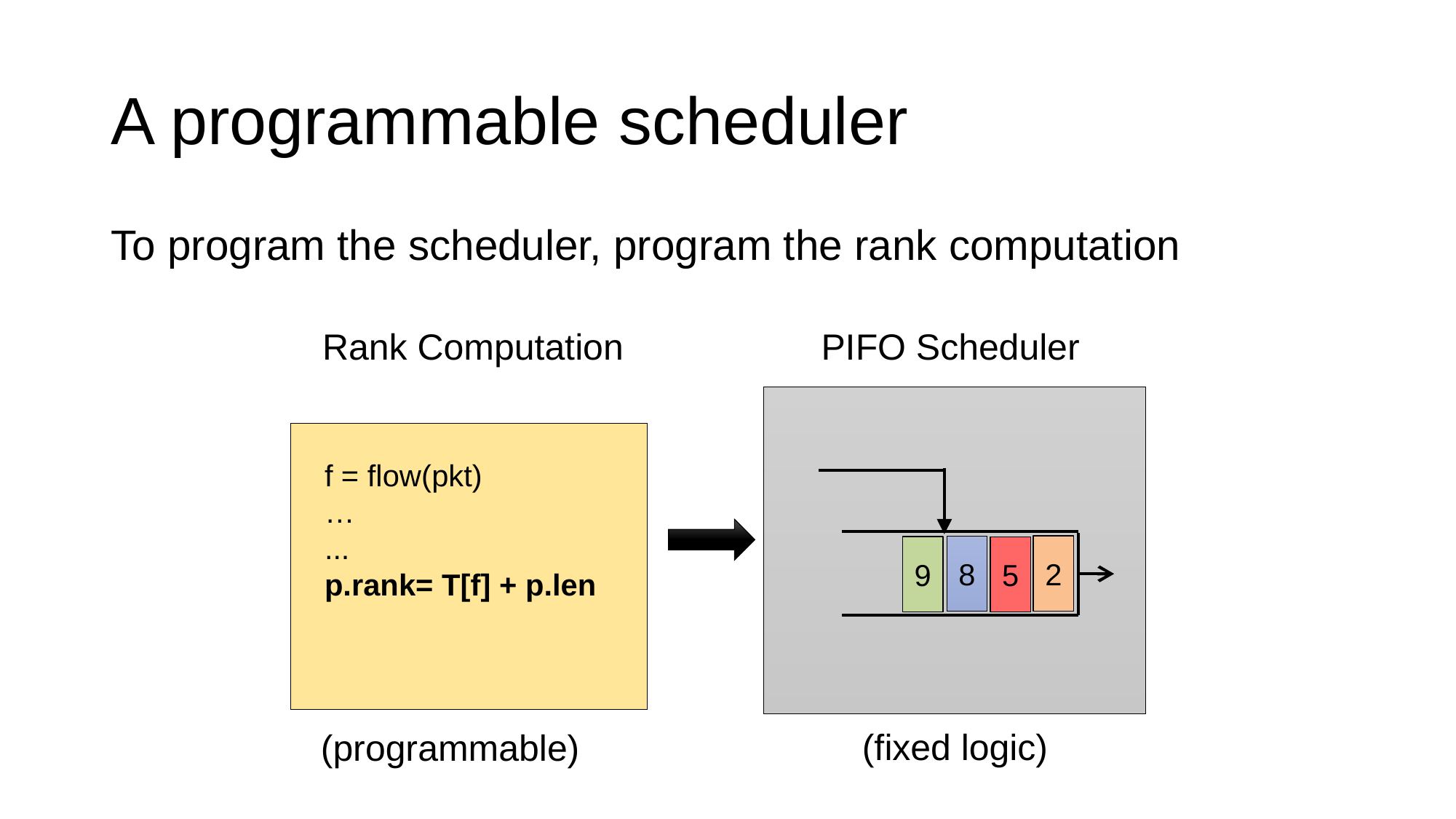

# A programmable scheduler
To program the scheduler, program the rank computation
Rank Computation

PIFO Scheduler

2
8
9
5
f = flow(pkt)
…
...
p.rank= T[f] + p.len

(fixed logic)
(programmable)